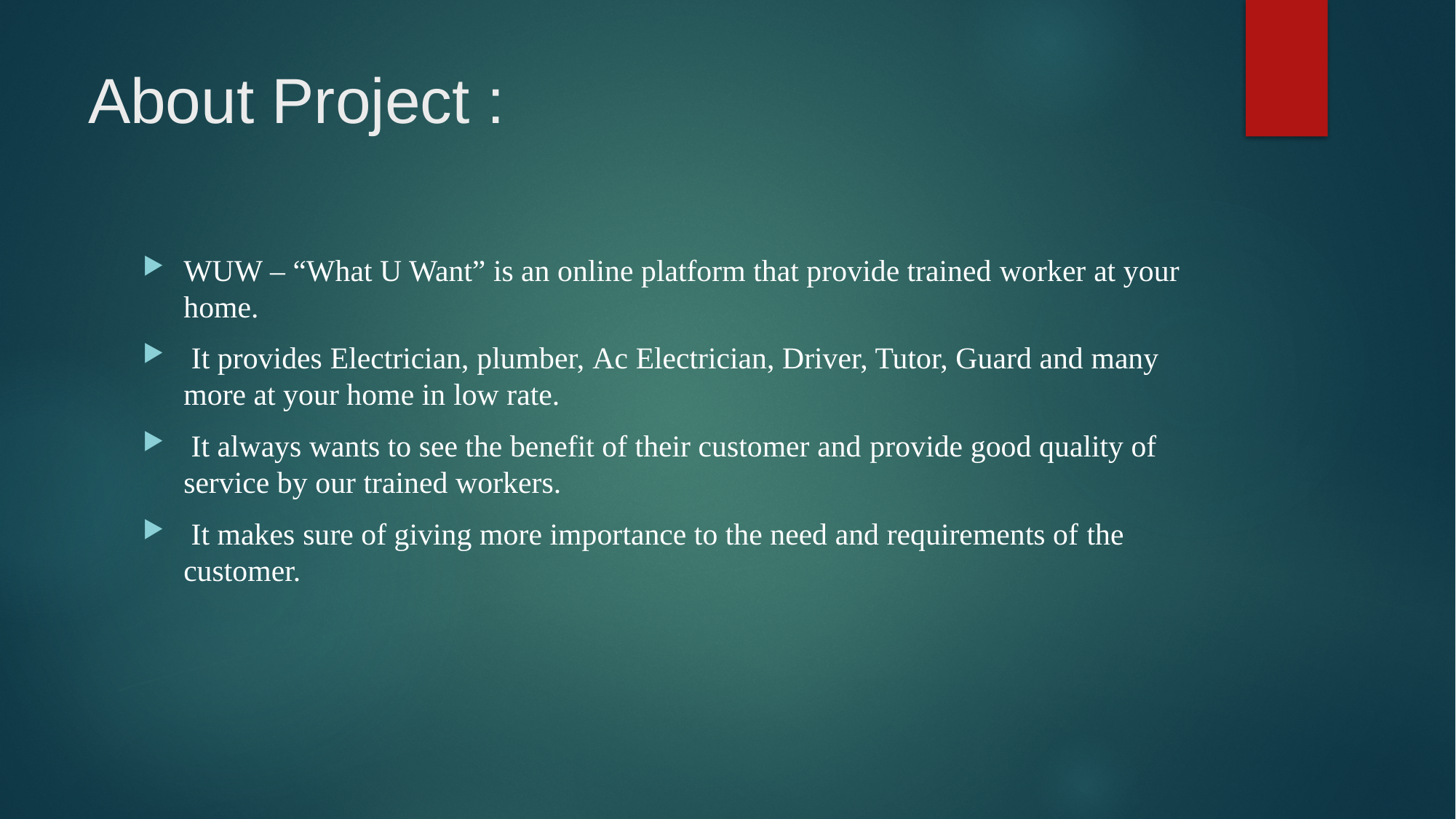

# About Project :
WUW – “What U Want” is an online platform that provide trained worker at your home.
 It provides Electrician, plumber, Ac Electrician, Driver, Tutor, Guard and many more at your home in low rate.
 It always wants to see the benefit of their customer and provide good quality of service by our trained workers.
 It makes sure of giving more importance to the need and requirements of the customer.